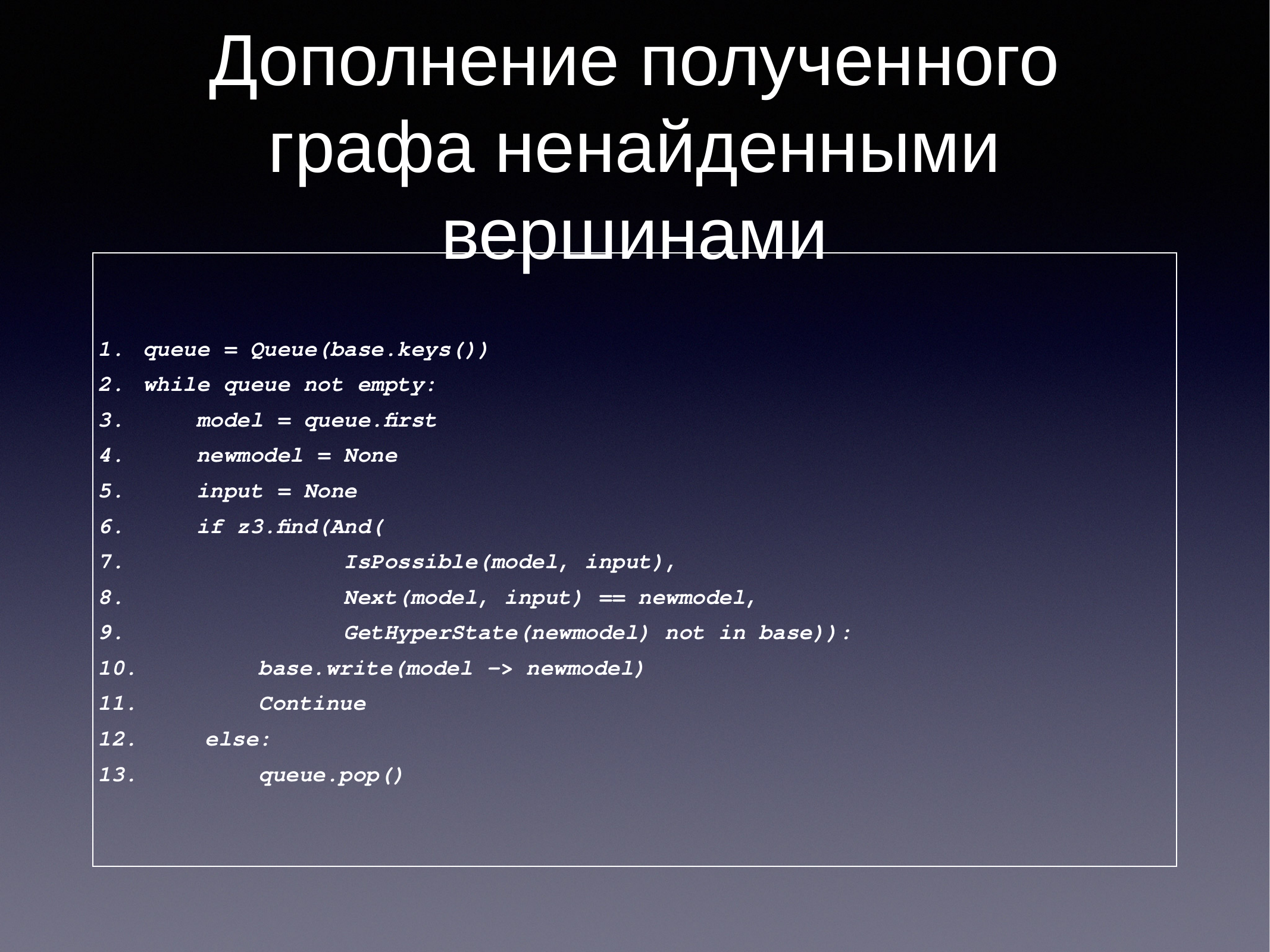

# Дополнение полученного графа ненайденными вершинами
 queue = Queue(base.keys())
 while queue not empty:
     model = queue.first
     newmodel = None
     input = None
     if z3.find(And(
                IsPossible(model, input),
                Next(model, input) == newmodel,
                GetHyperState(newmodel) not in base)):
         base.write(model -> newmodel)
         Continue
     else:
         queue.pop()